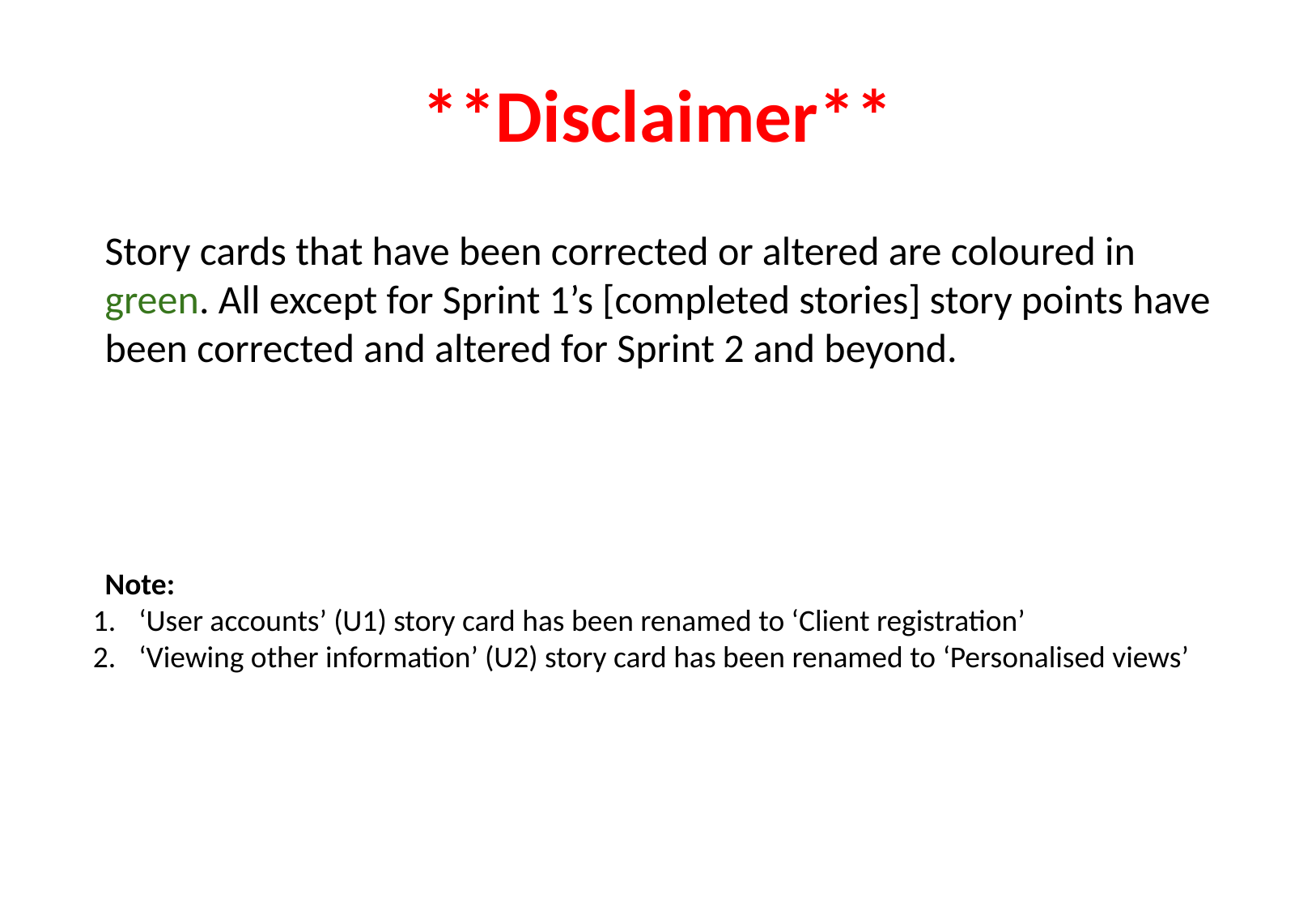

# **Disclaimer**
Story cards that have been corrected or altered are coloured in
green. All except for Sprint 1’s [completed stories] story points have
been corrected and altered for Sprint 2 and beyond.

Note:
‘User accounts’ (U1) story card has been renamed to ‘Client registration’
‘Viewing other information’ (U2) story card has been renamed to ‘Personalised views’